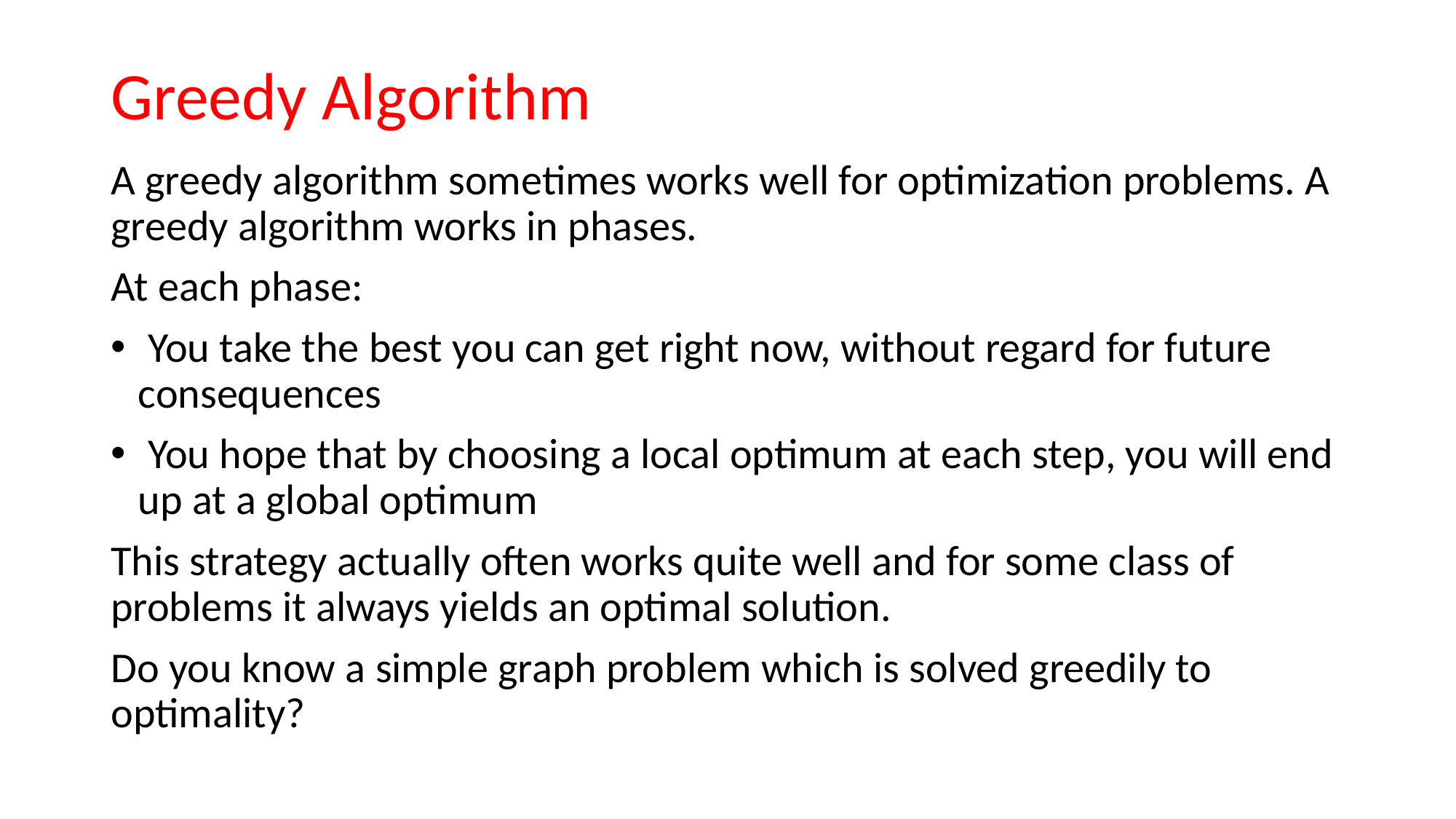

# Greedy Algorithm
A greedy algorithm sometimes works well for optimization problems. A greedy algorithm works in phases.
At each phase:
 You take the best you can get right now, without regard for future consequences
 You hope that by choosing a local optimum at each step, you will end up at a global optimum
This strategy actually often works quite well and for some class of problems it always yields an optimal solution.
Do you know a simple graph problem which is solved greedily to optimality?